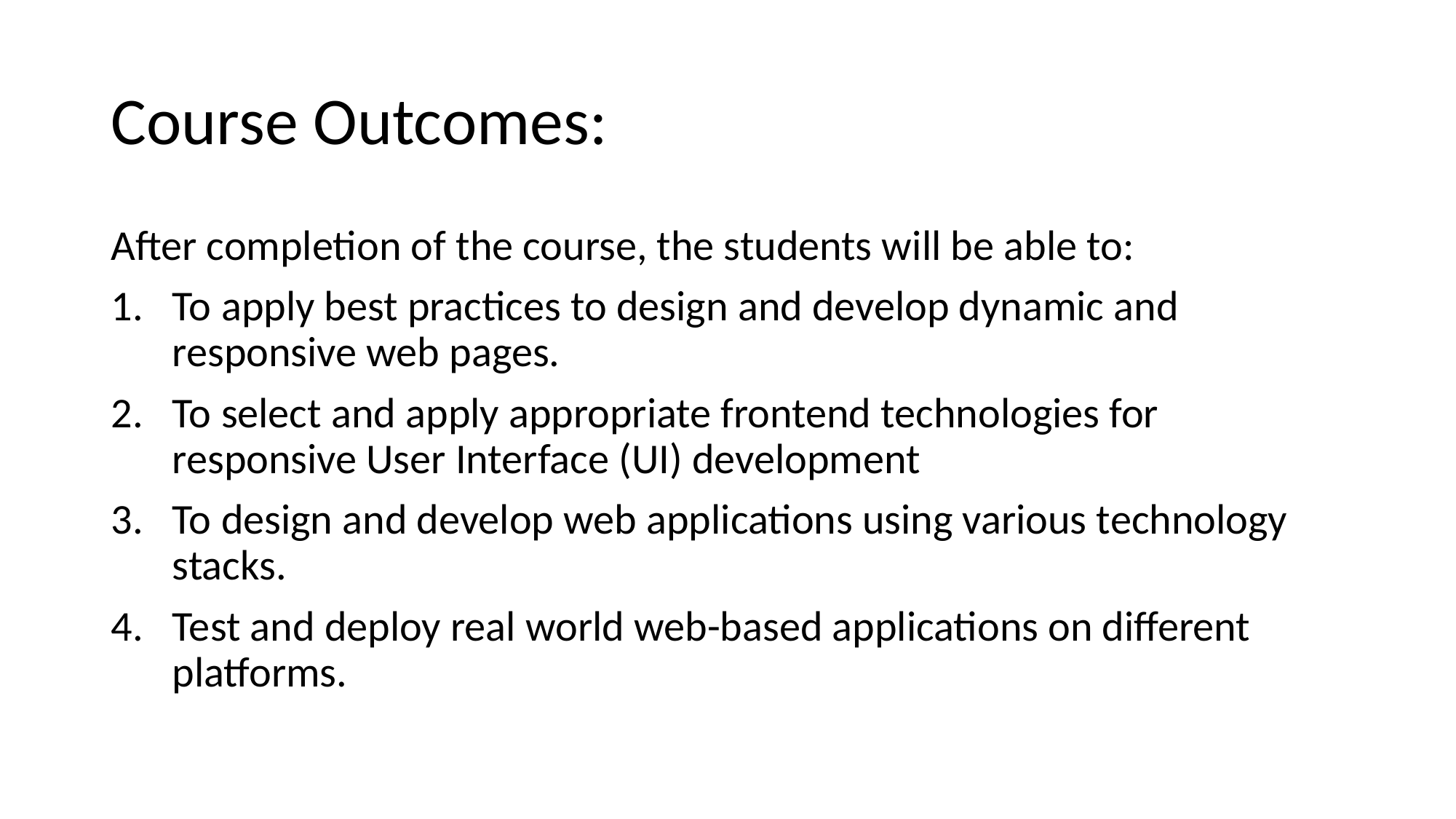

# Course Outcomes:
After completion of the course, the students will be able to:
To apply best practices to design and develop dynamic and responsive web pages.
To select and apply appropriate frontend technologies for responsive User Interface (UI) development
To design and develop web applications using various technology stacks.
Test and deploy real world web-based applications on different platforms.